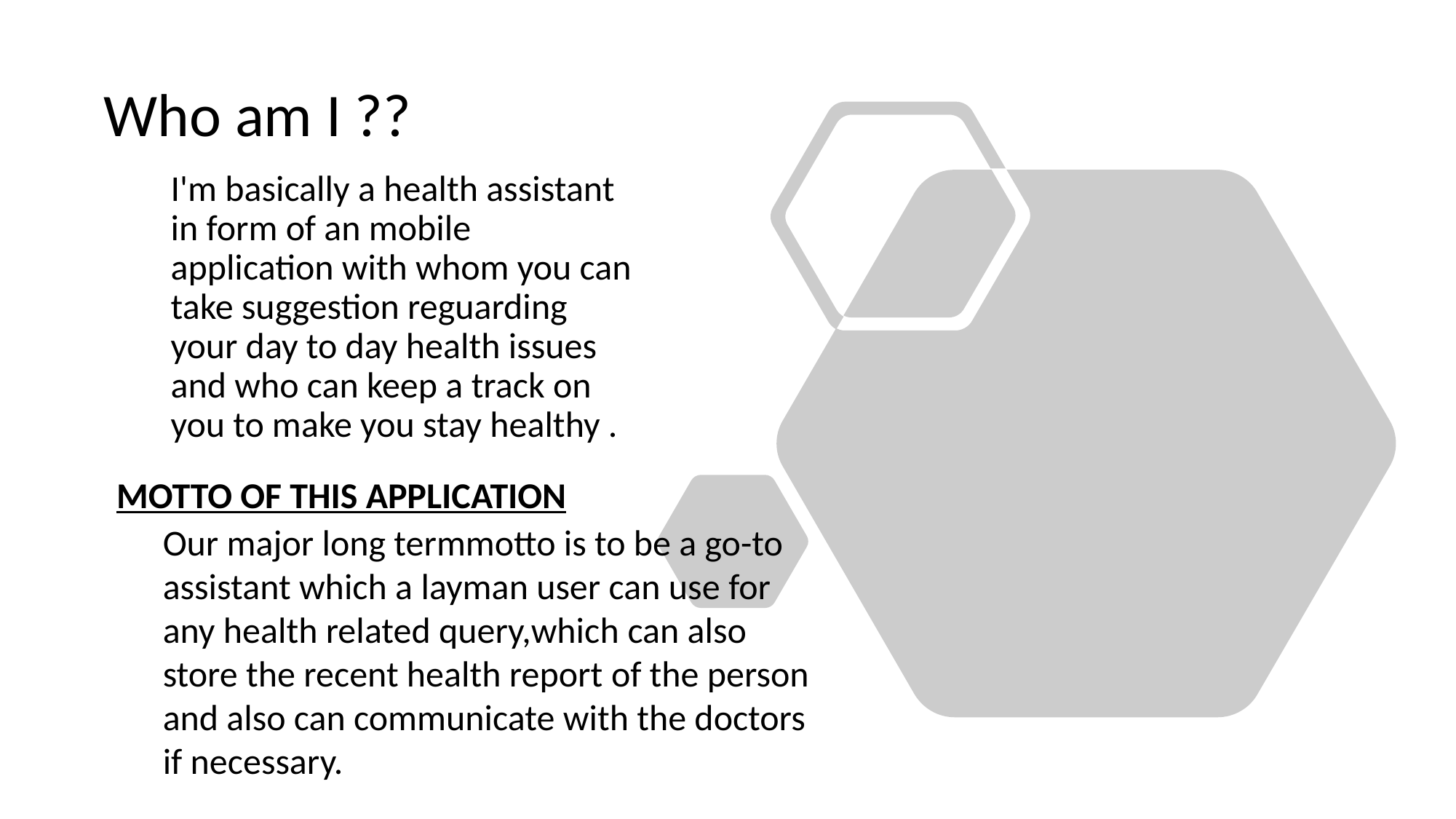

Who am I ??

I'm basically a health assistant in form of an mobile application with whom you can take suggestion reguarding your day to day health issues and who can keep a track on you to make you stay healthy .
MOTTO OF THIS APPLICATION
Our major long termmotto is to be a go-to assistant which a layman user can use for any health related query,which can also store the recent health report of the person and also can communicate with the doctors if necessary.